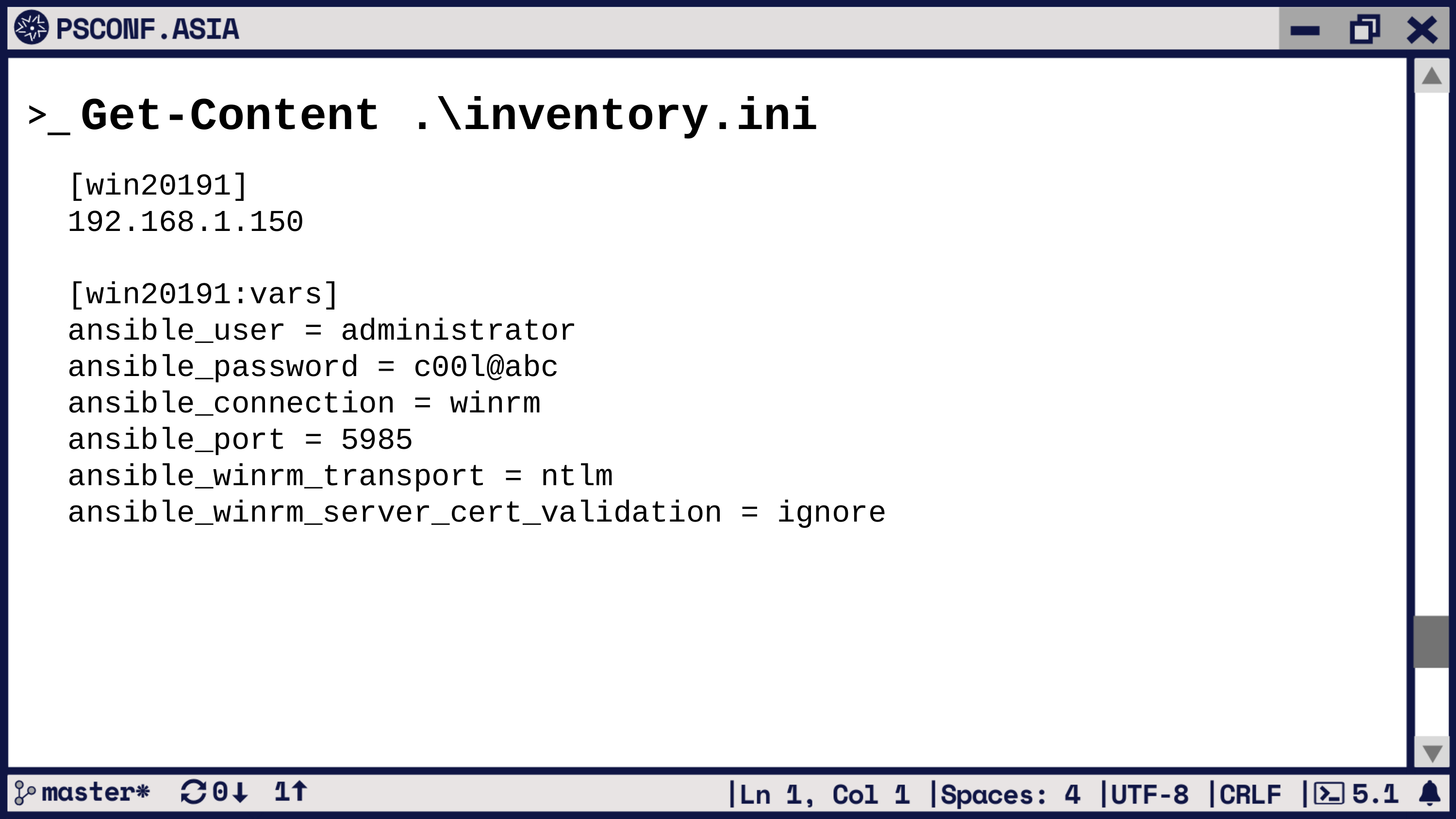

>_ Get-Content .\inventory.ini
[win20191]
192.168.1.150
[win20191:vars]
ansible_user = administrator
ansible_password = c00l@abc
ansible_connection = winrm
ansible_port = 5985
ansible_winrm_transport = ntlm
ansible_winrm_server_cert_validation = ignore